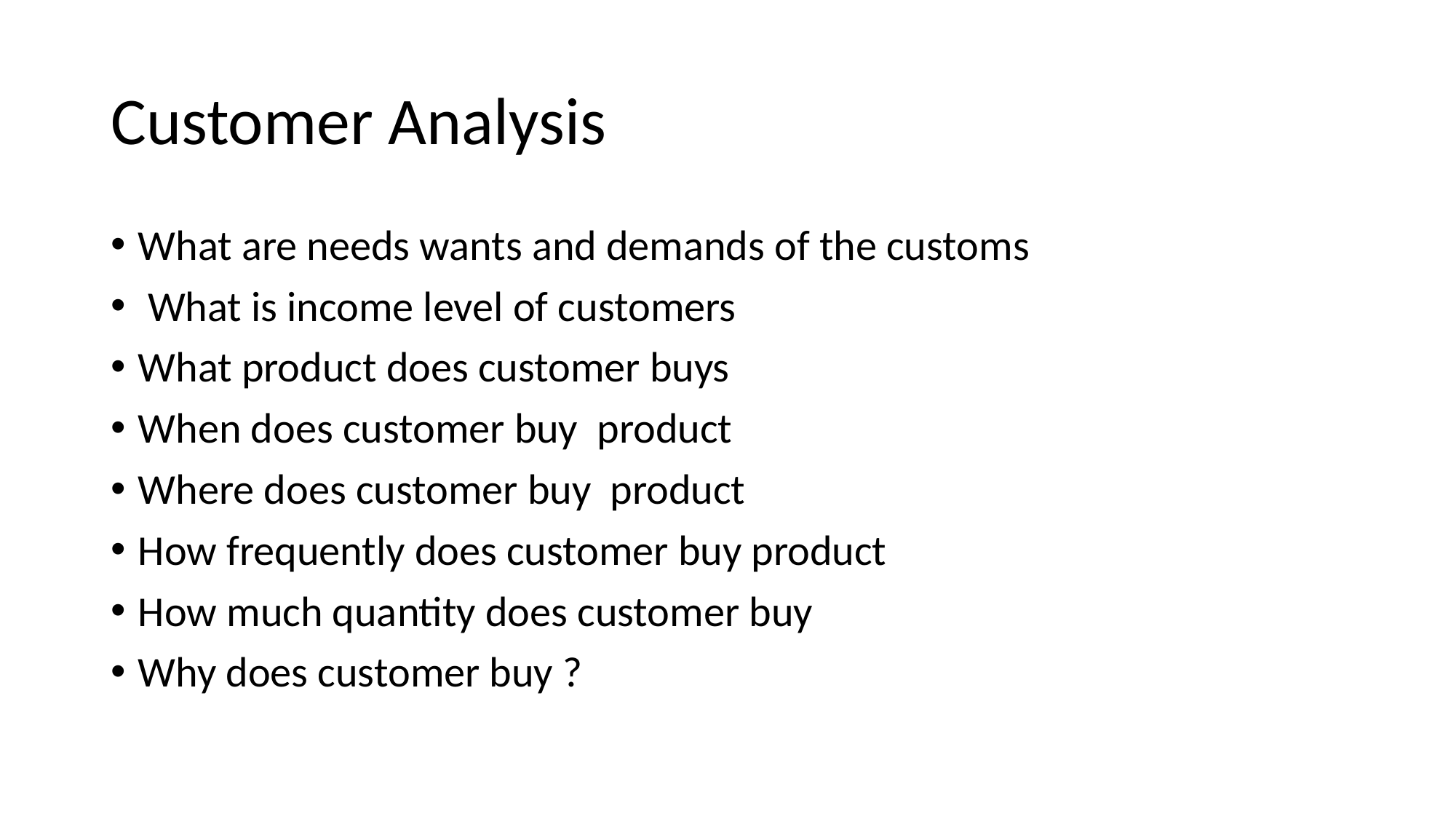

# Customer Analysis
What are needs wants and demands of the customs
 What is income level of customers
What product does customer buys
When does customer buy  product
Where does customer buy  product
How frequently does customer buy product
How much quantity does customer buy
Why does customer buy ?